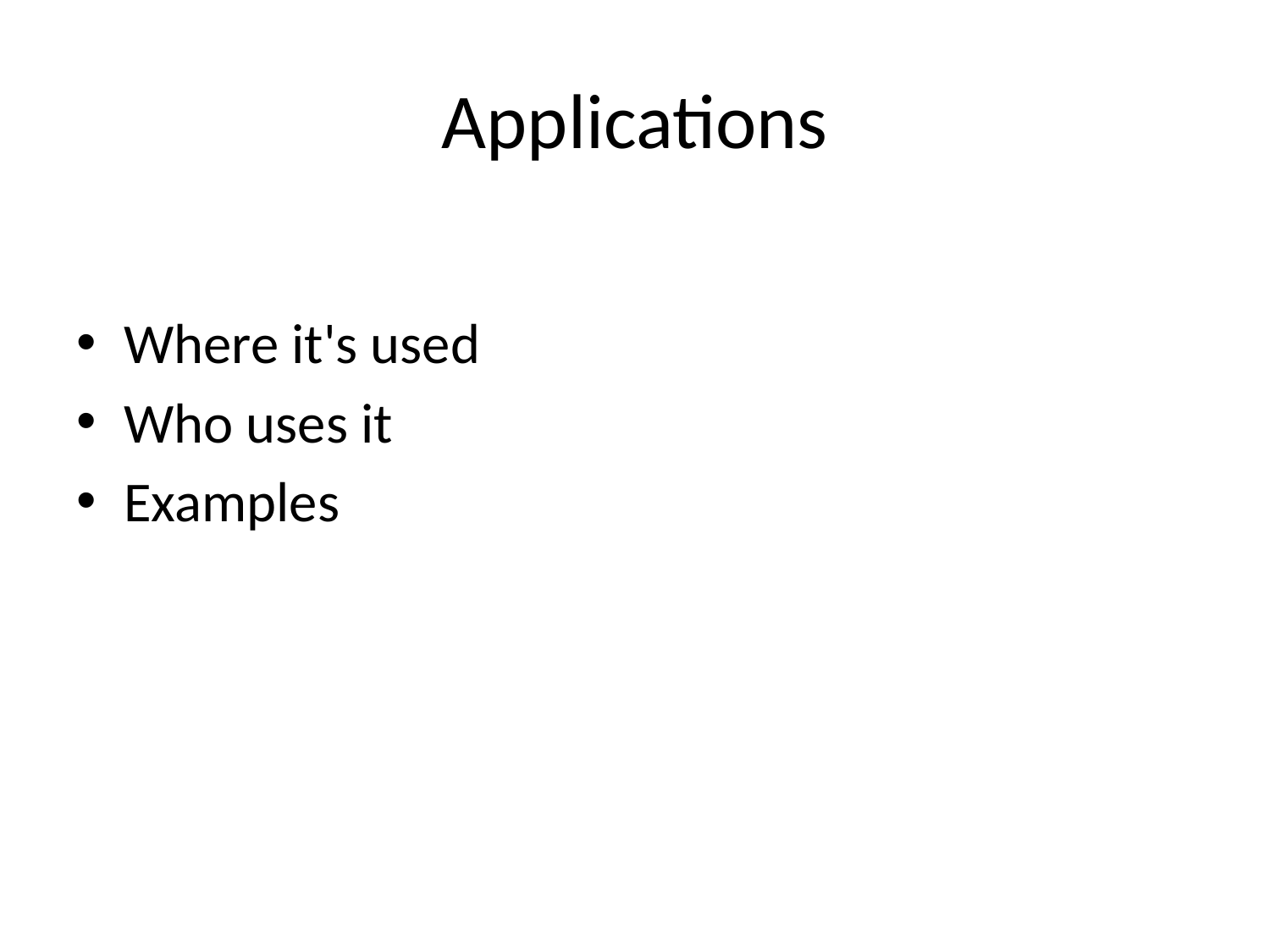

# Applications

Where it's used
Who uses it
Examples